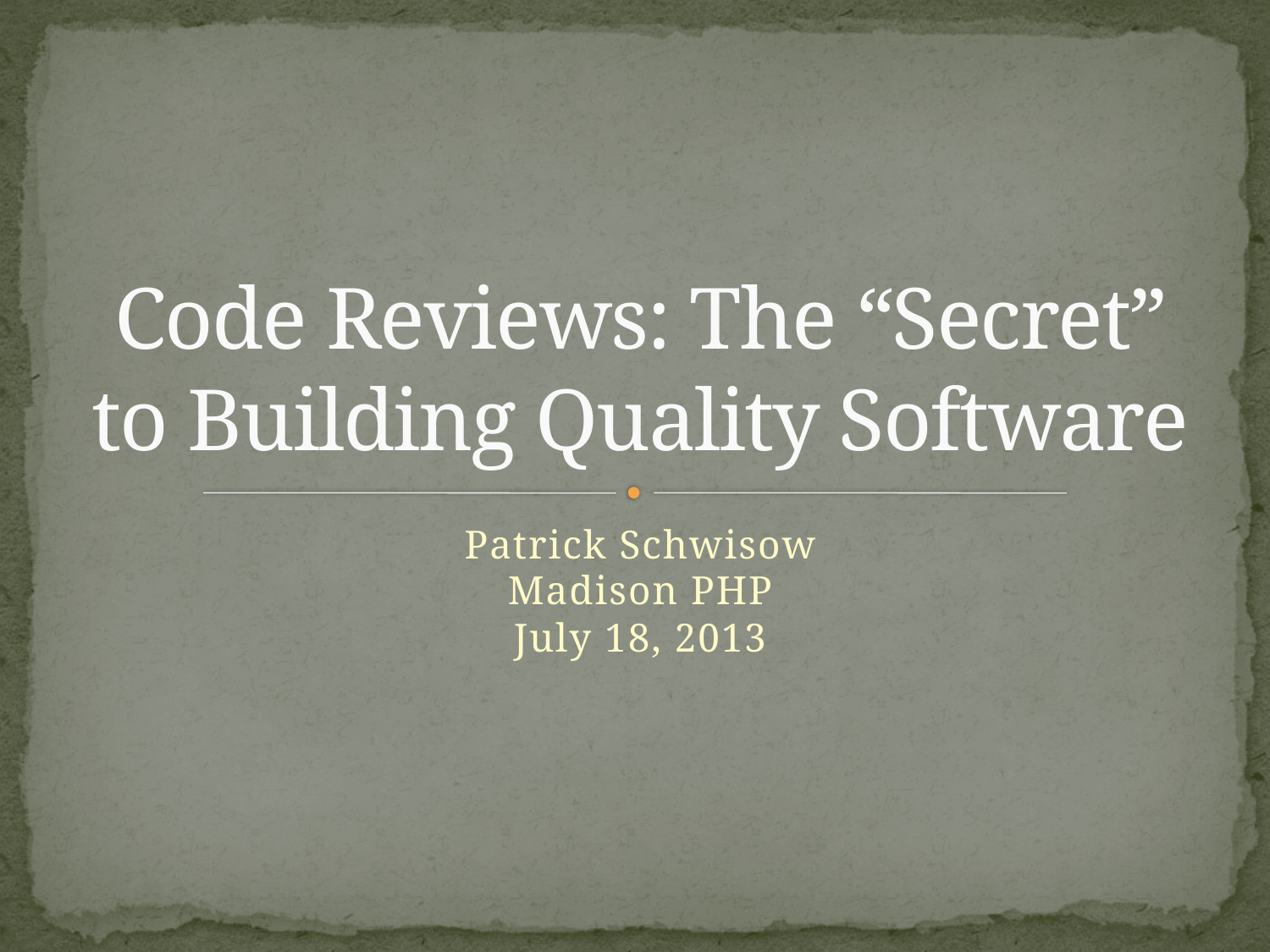

# Code Reviews: The “Secret” to Building Quality Software
Patrick Schwisow
Madison PHP
July 18, 2013